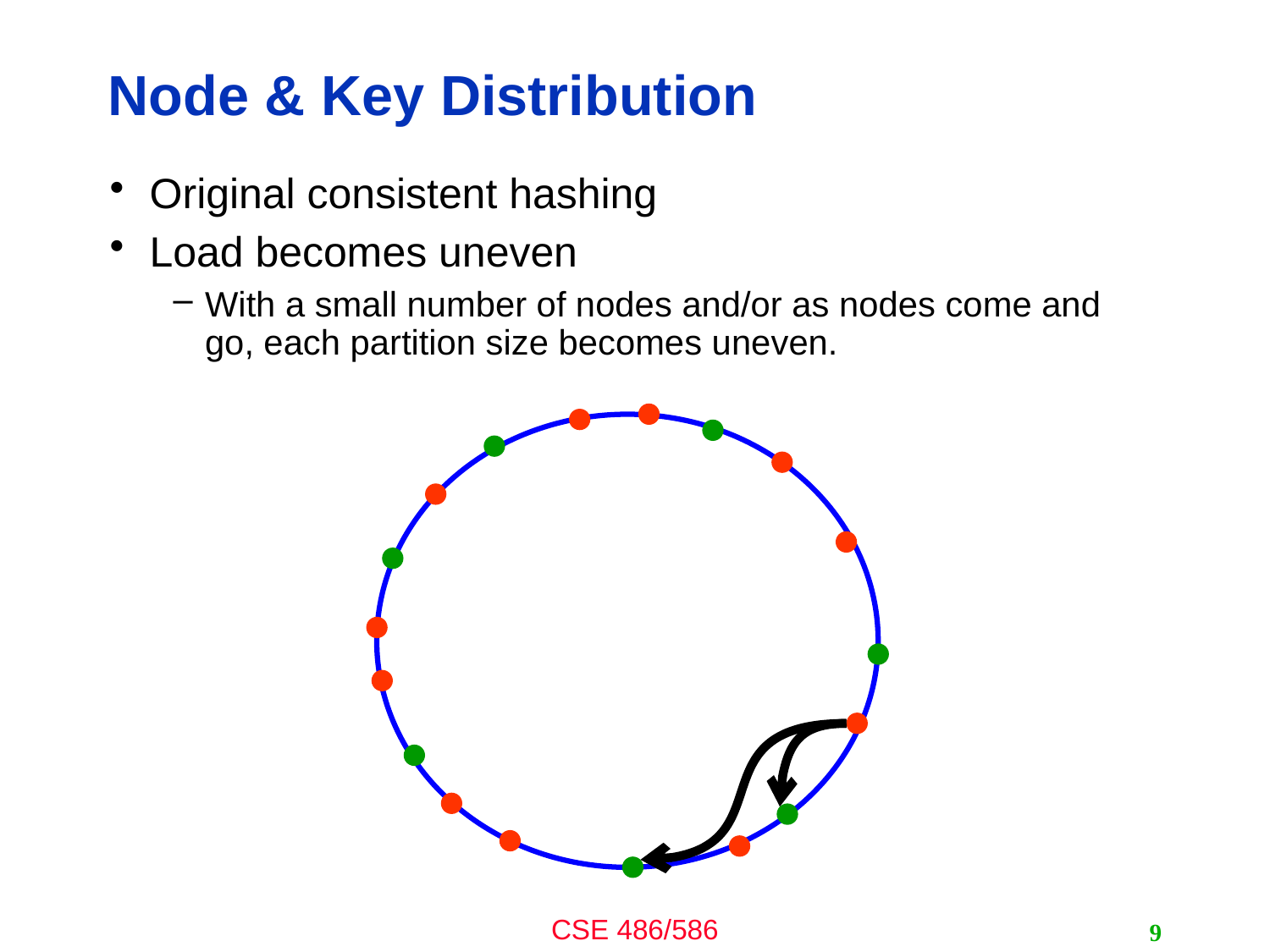

# Node & Key Distribution
Original consistent hashing
Load becomes uneven
With a small number of nodes and/or as nodes come and go, each partition size becomes uneven.

9